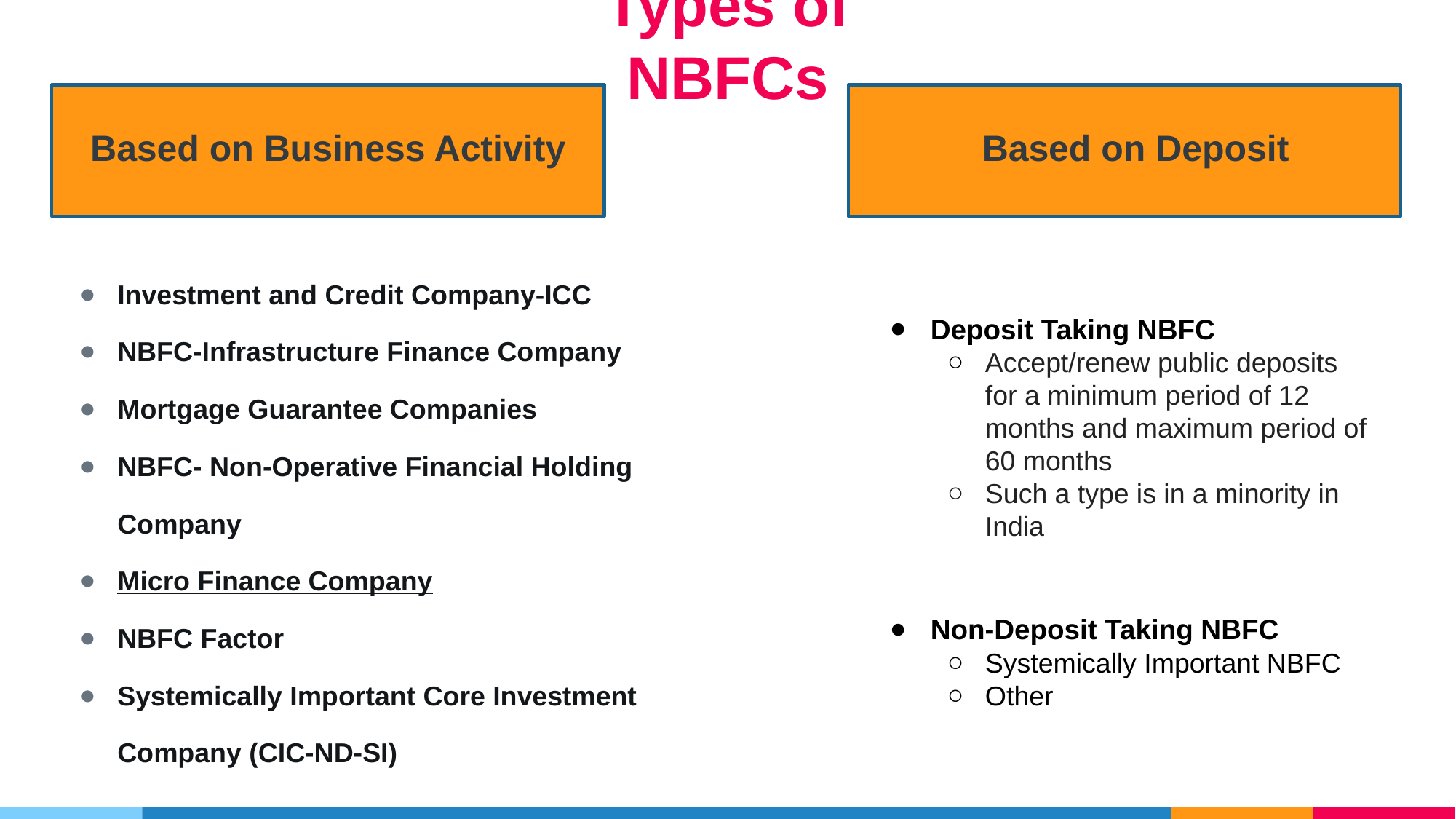

# Types of NBFCs
Based on Business Activity
Based on Deposit

Investment and Credit Company-ICC
NBFC-Infrastructure Finance Company
Mortgage Guarantee Companies
NBFC- Non-Operative Financial Holding Company
Micro Finance Company
NBFC Factor
Systemically Important Core Investment Company (CIC-ND-SI)
Deposit Taking NBFC
Accept/renew public deposits for a minimum period of 12 months and maximum period of 60 months
Such a type is in a minority in India

Non-Deposit Taking NBFC
Systemically Important NBFC
Other